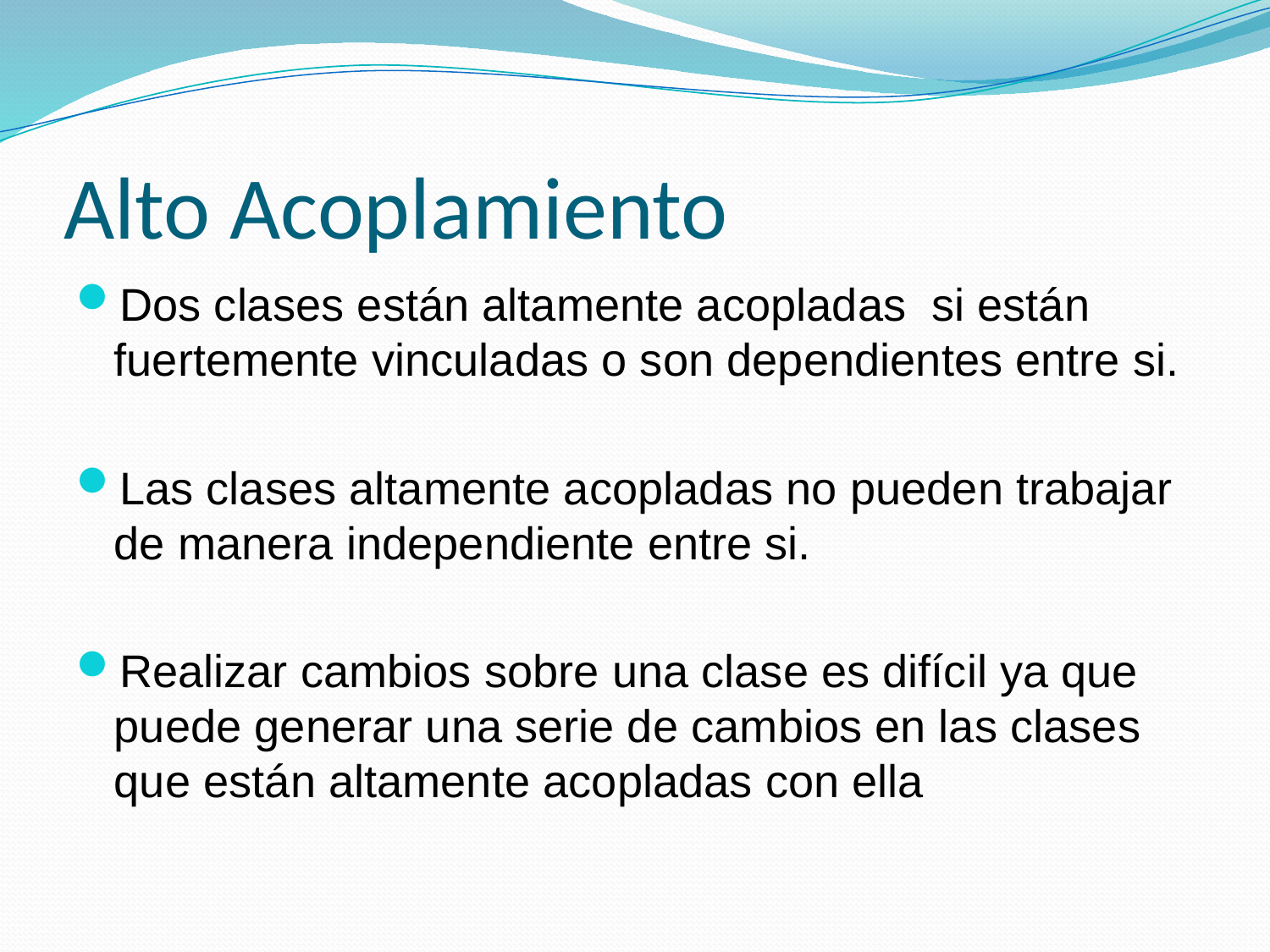

# Alto Acoplamiento
Dos clases están altamente acopladas  si están fuertemente vinculadas o son dependientes entre si.

Las clases altamente acopladas no pueden trabajar de manera independiente entre si.

Realizar cambios sobre una clase es difícil ya que puede generar una serie de cambios en las clases que están altamente acopladas con ella